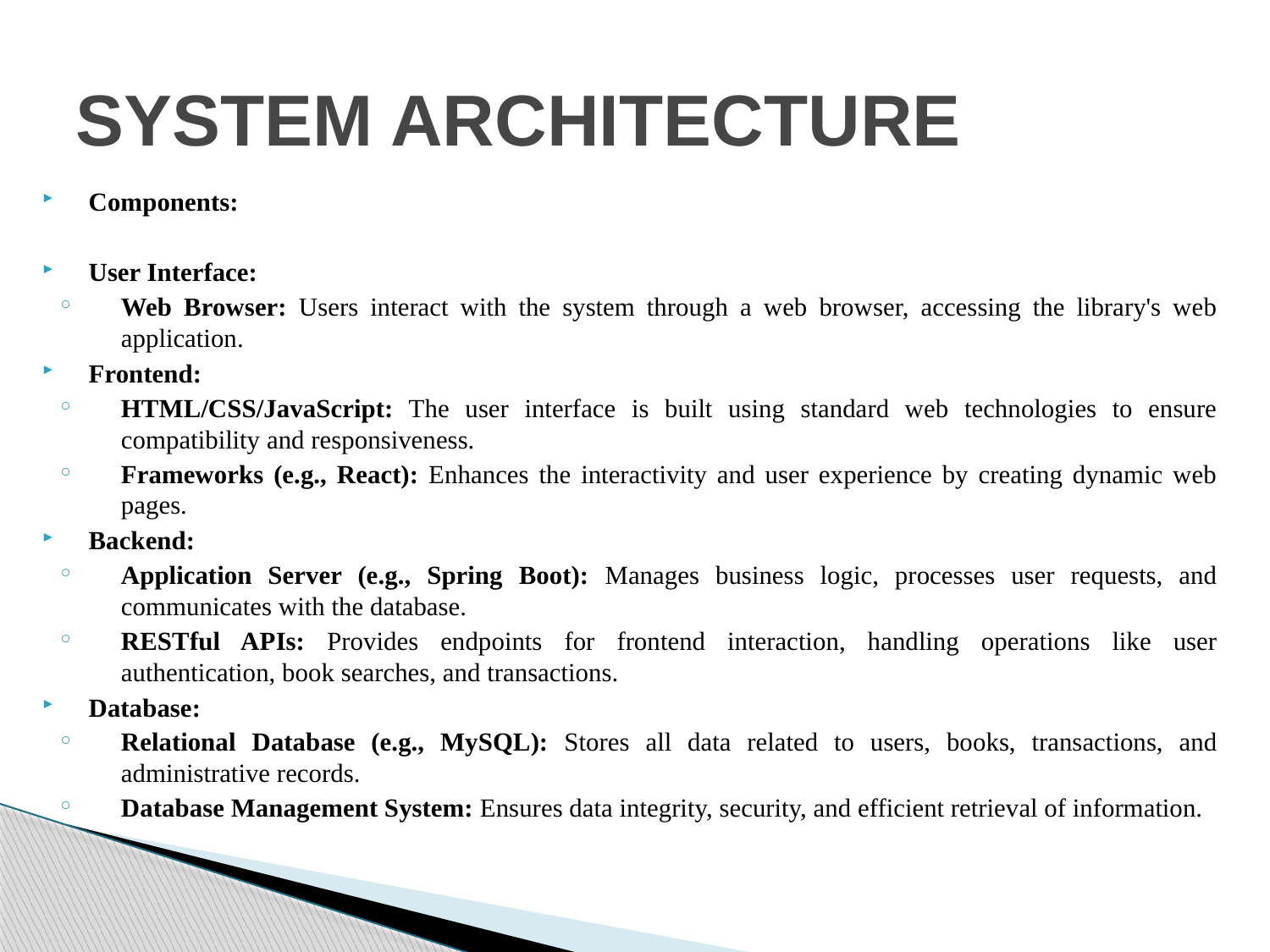

# SYSTEM ARCHITECTURE
Components:

User Interface:
Web Browser: Users interact with the system through a web browser, accessing the library's web application.
Frontend:
HTML/CSS/JavaScript: The user interface is built using standard web technologies to ensure compatibility and responsiveness.
Frameworks (e.g., React): Enhances the interactivity and user experience by creating dynamic web pages.
Backend:
Application Server (e.g., Spring Boot): Manages business logic, processes user requests, and communicates with the database.
RESTful APIs: Provides endpoints for frontend interaction, handling operations like user authentication, book searches, and transactions.
Database:
Relational Database (e.g., MySQL): Stores all data related to users, books, transactions, and administrative records.
Database Management System: Ensures data integrity, security, and efficient retrieval of information.